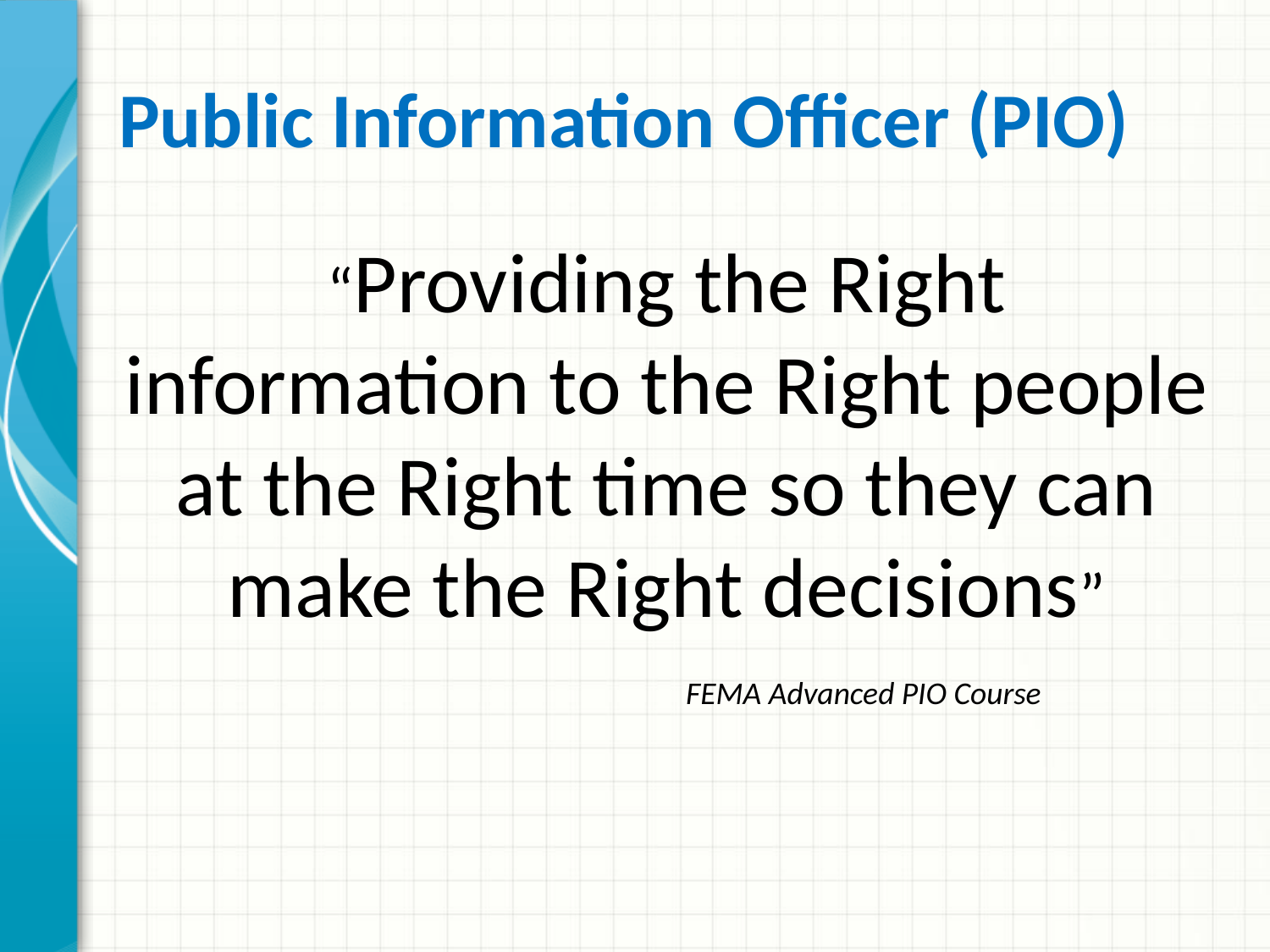

# Public Information Officer (PIO)
“Providing the Right information to the Right people at the Right time so they can make the Right decisions”
FEMA Advanced PIO Course